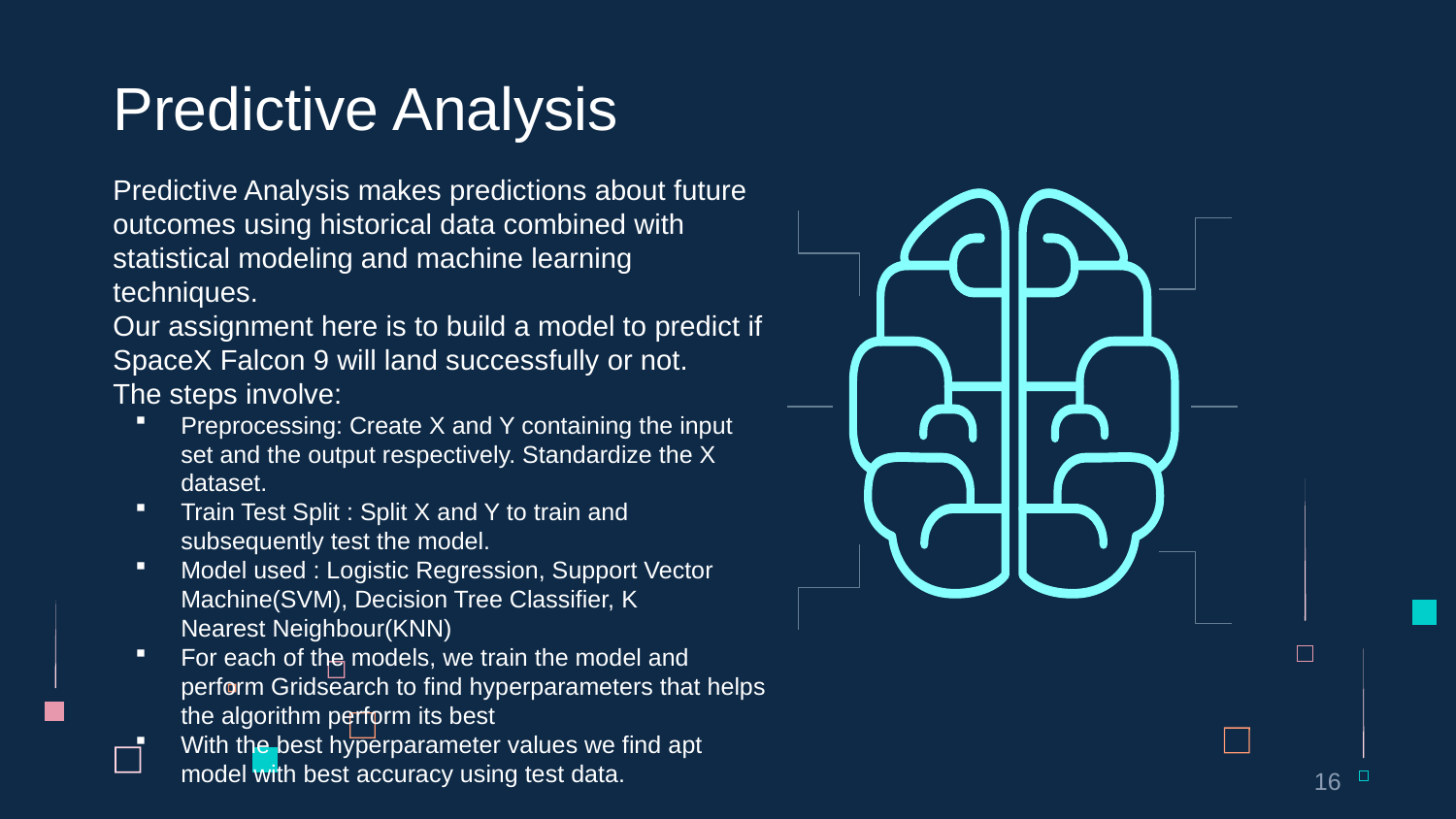

# Predictive Analysis
Predictive Analysis makes predictions about future outcomes using historical data combined with statistical modeling and machine learning techniques.
Our assignment here is to build a model to predict if SpaceX Falcon 9 will land successfully or not.
The steps involve:
Preprocessing: Create X and Y containing the input set and the output respectively. Standardize the X dataset.
Train Test Split : Split X and Y to train and subsequently test the model.
Model used : Logistic Regression, Support Vector Machine(SVM), Decision Tree Classifier, K Nearest Neighbour(KNN)
For each of the models, we train the model and perform Gridsearch to find hyperparameters that helps the algorithm perform its best
With the best hyperparameter values we find apt model with best accuracy using test data.

16